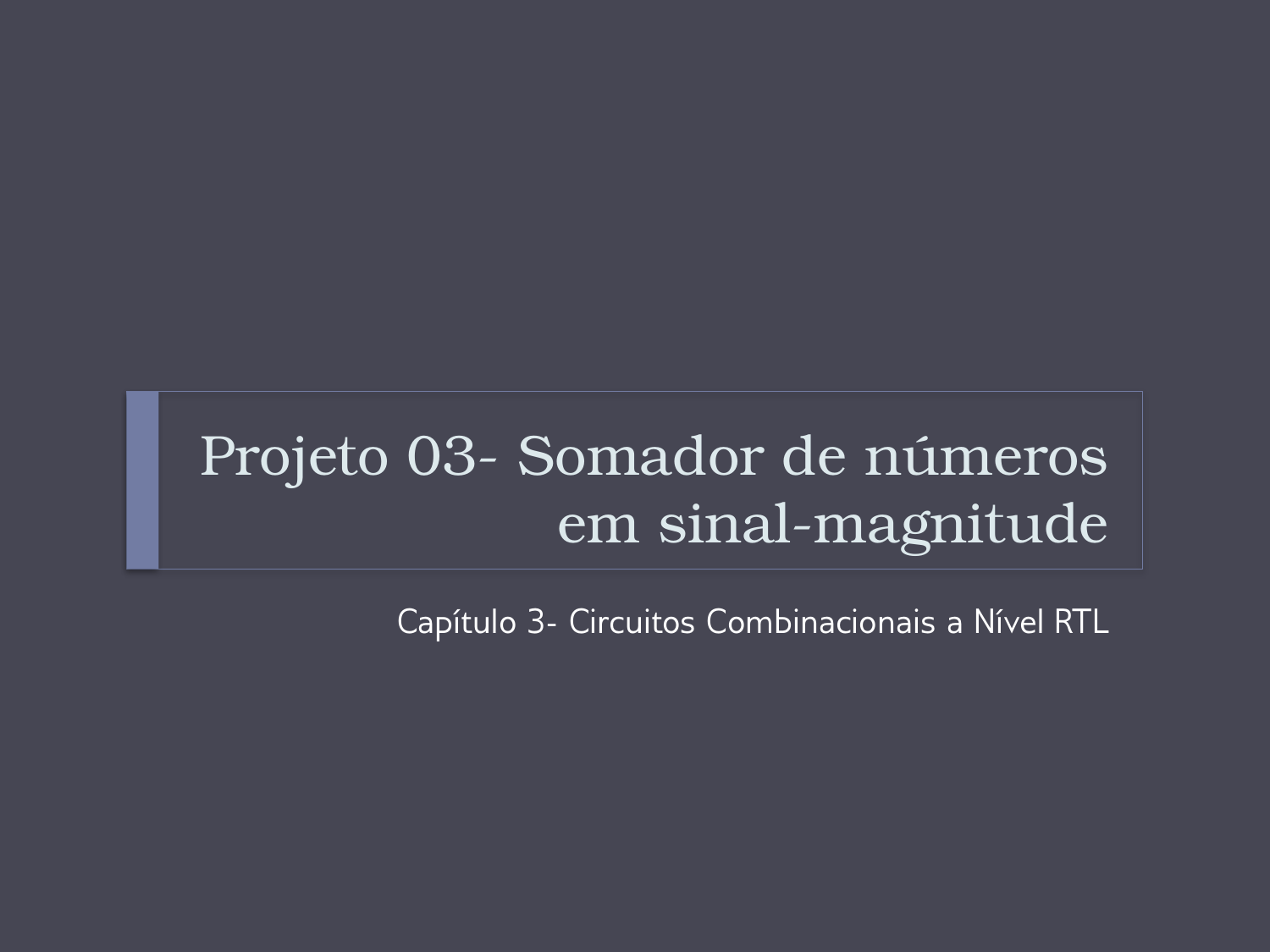

# Projeto 03- Somador de números em sinal-magnitude
Capítulo 3- Circuitos Combinacionais a Nível RTL